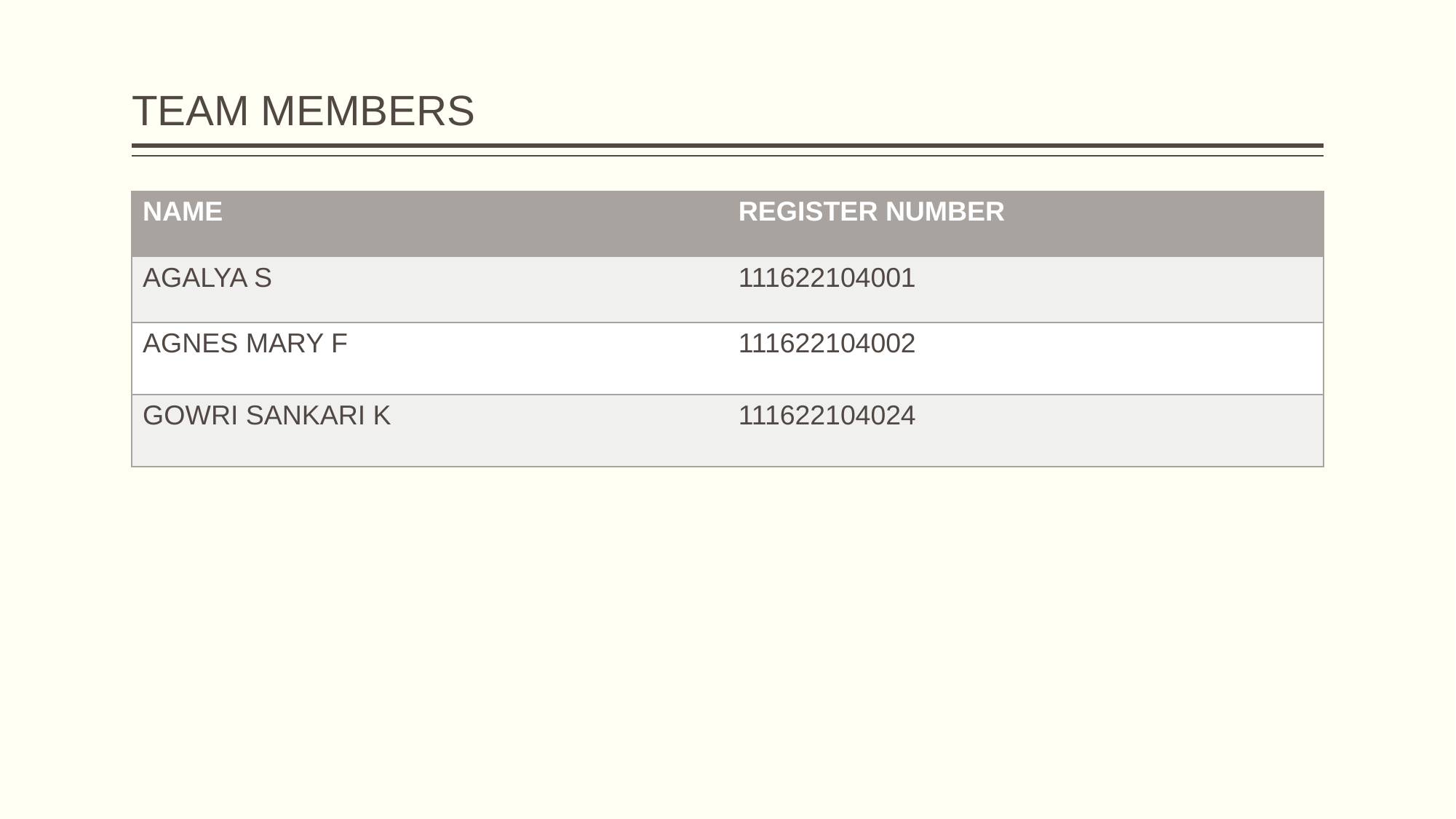

# TEAM MEMBERS
| NAME | REGISTER NUMBER |
| --- | --- |
| AGALYA S | 111622104001 |
| AGNES MARY F | 111622104002 |
| GOWRI SANKARI K | 111622104024 |